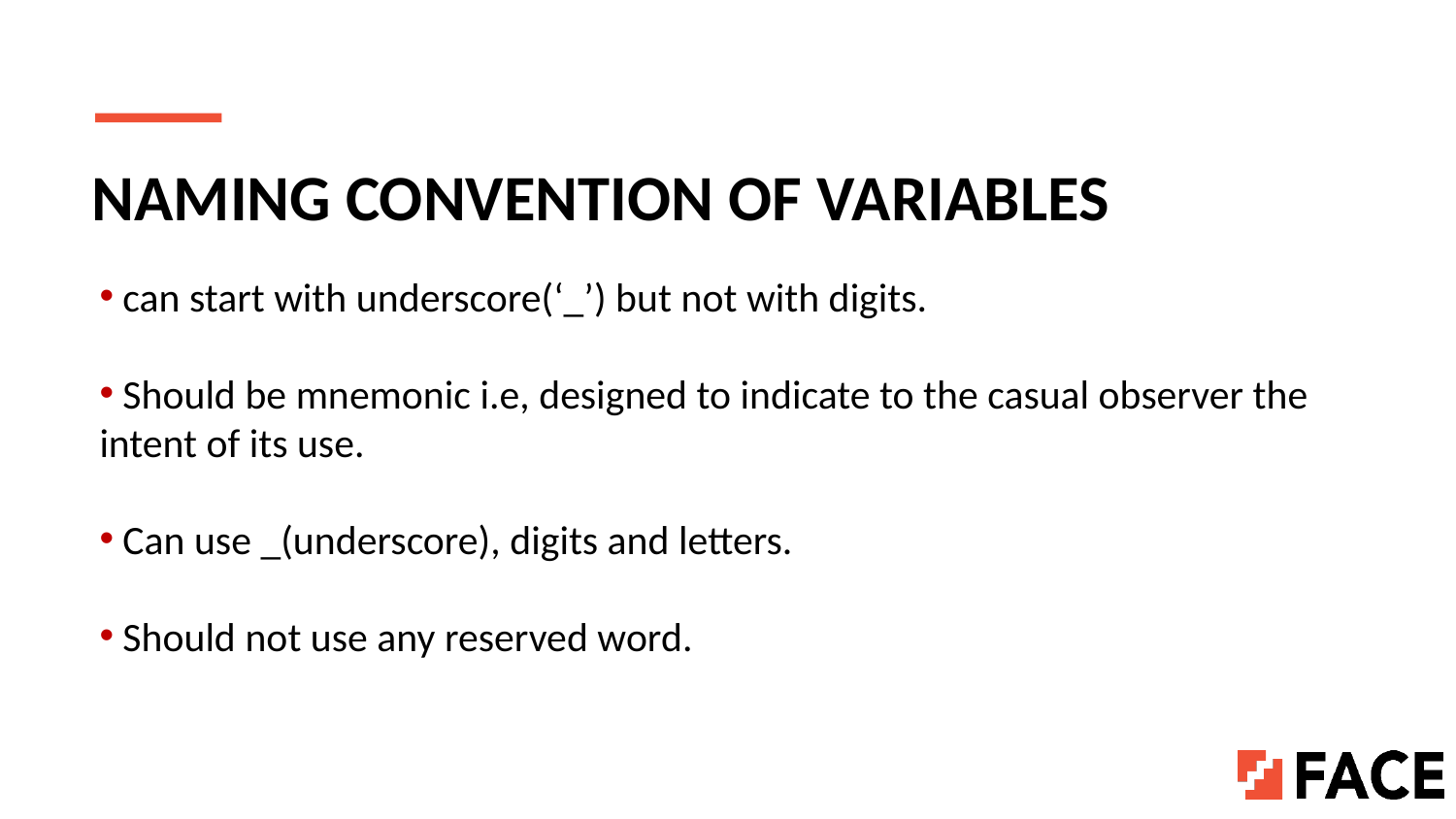

# NAMING CONVENTION OF VARIABLES
 can start with underscore(‘_’) but not with digits.

 Should be mnemonic i.e, designed to indicate to the casual observer the intent of its use.

 Can use _(underscore), digits and letters.

 Should not use any reserved word.